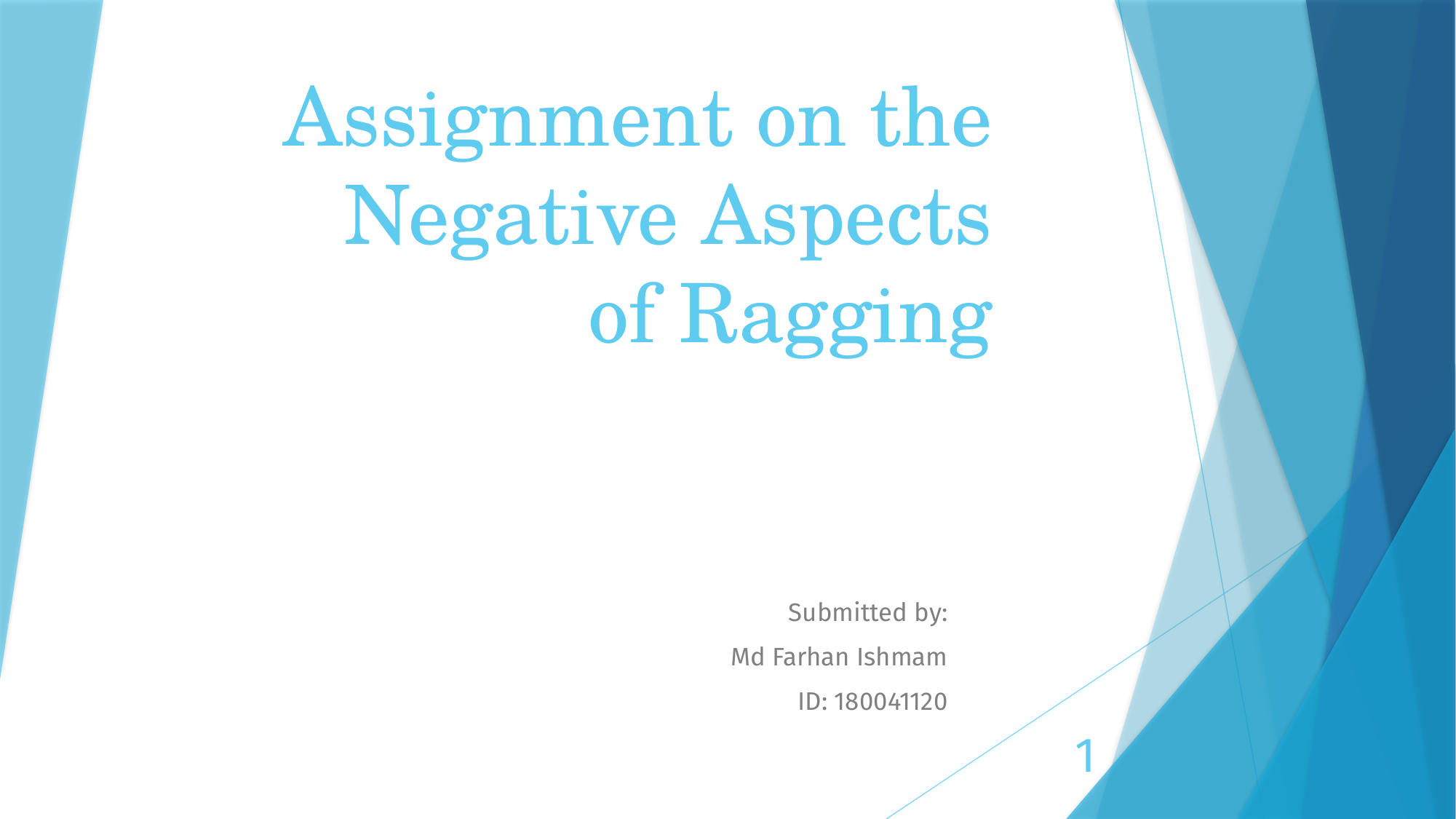

# Assignment on the Negative Aspects of Ragging
Submitted by:
Md Farhan Ishmam
ID: 180041120
1